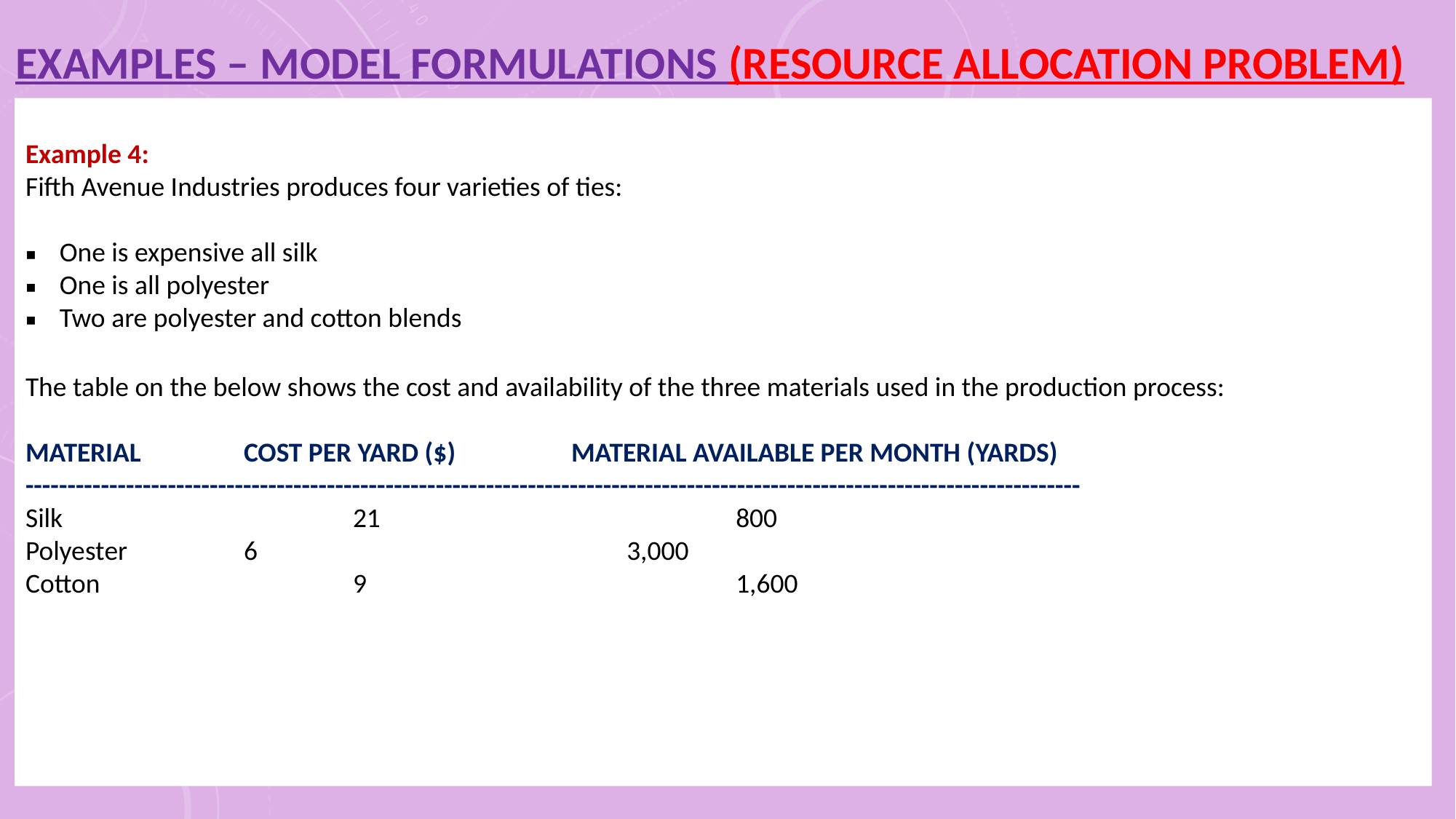

EXAMPLES – MODEL FORMULATIONS (RESOURCE ALLOCATION PROBLEM)

Example 4:
Fifth Avenue Industries produces four varieties of ties:
One is expensive all silk
One is all polyester
Two are polyester and cotton blends

The table on the below shows the cost and availability of the three materials used in the production process:

MATERIAL 	COST PER YARD ($)		MATERIAL AVAILABLE PER MONTH (YARDS)
------------------------------------------------------------------------------------------------------------------------------
Silk 			21			         800
Polyester 		6	 		         3,000
Cotton 			9			         1,600